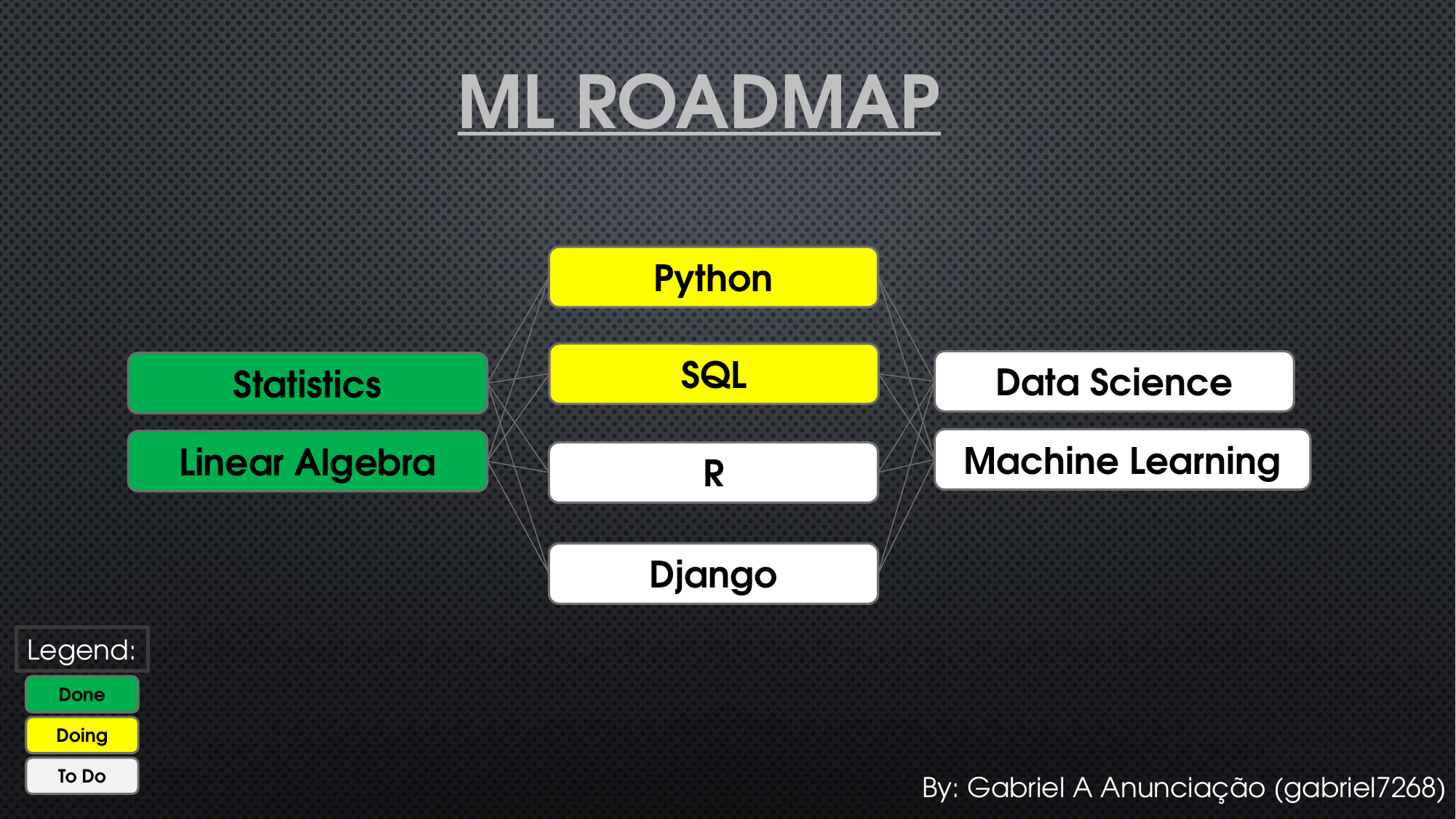

# Ml Roadmap
Python
SQL
Data Science
Statistics
Machine Learning
Linear Algebra
R
Django
Legend:
Done
Doing
To Do
By: Gabriel A Anunciação (gabriel7268)